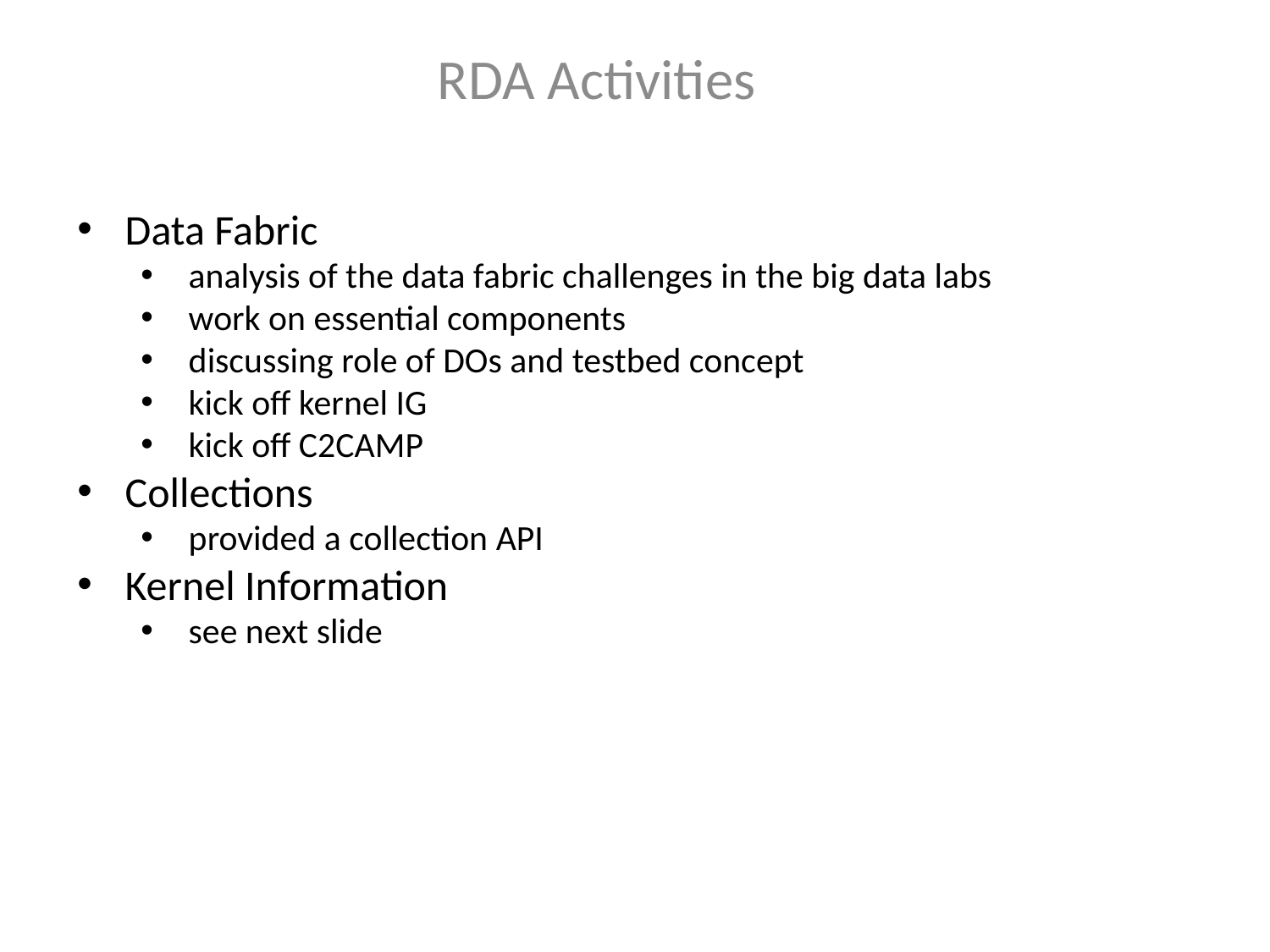

RDA Activities
Data Fabric
analysis of the data fabric challenges in the big data labs
work on essential components
discussing role of DOs and testbed concept
kick off kernel IG
kick off C2CAMP
Collections
provided a collection API
Kernel Information
see next slide